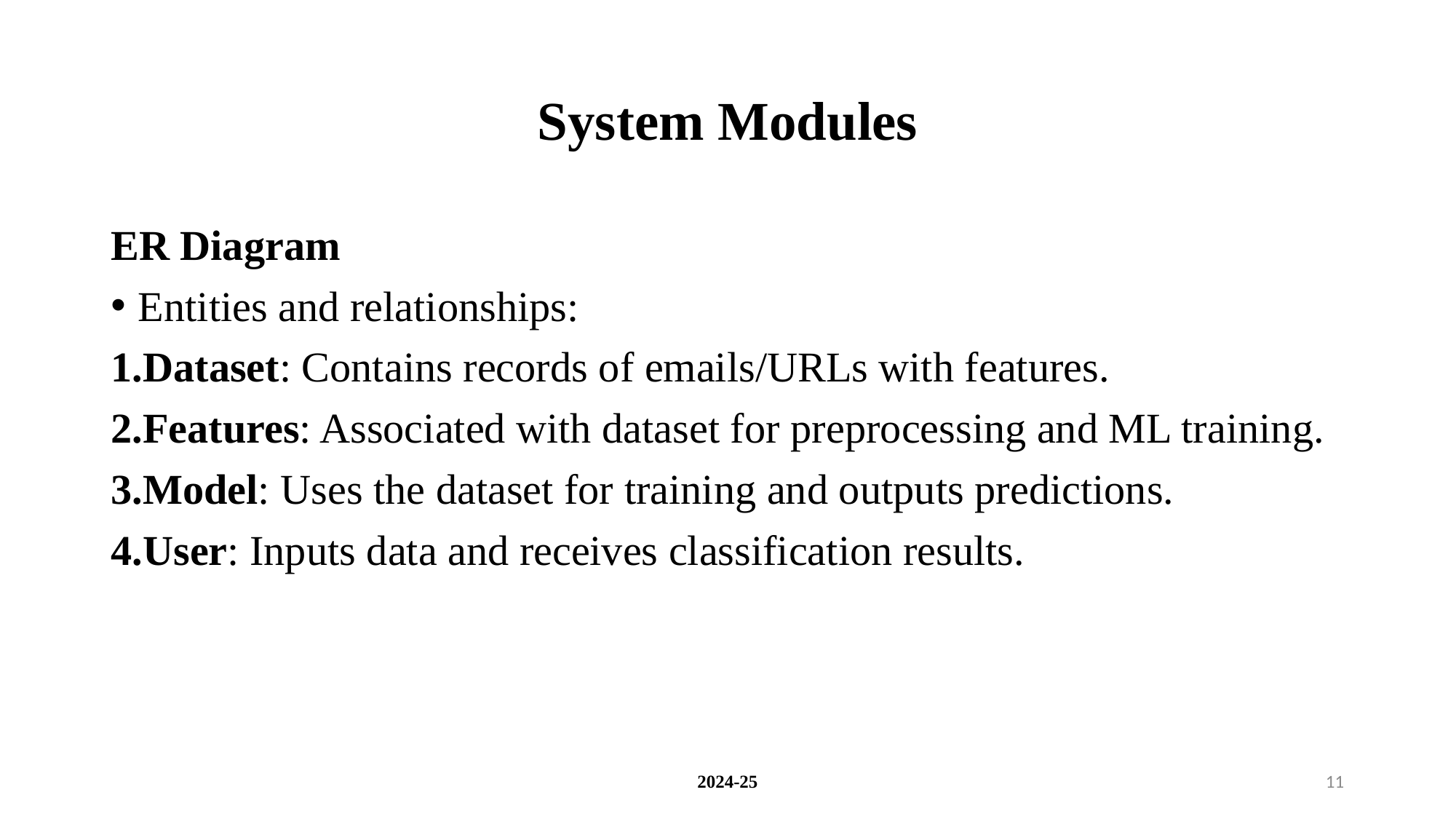

# System Modules
ER Diagram
Entities and relationships:
Dataset: Contains records of emails/URLs with features.
Features: Associated with dataset for preprocessing and ML training.
Model: Uses the dataset for training and outputs predictions.
User: Inputs data and receives classification results.

2024-25
11